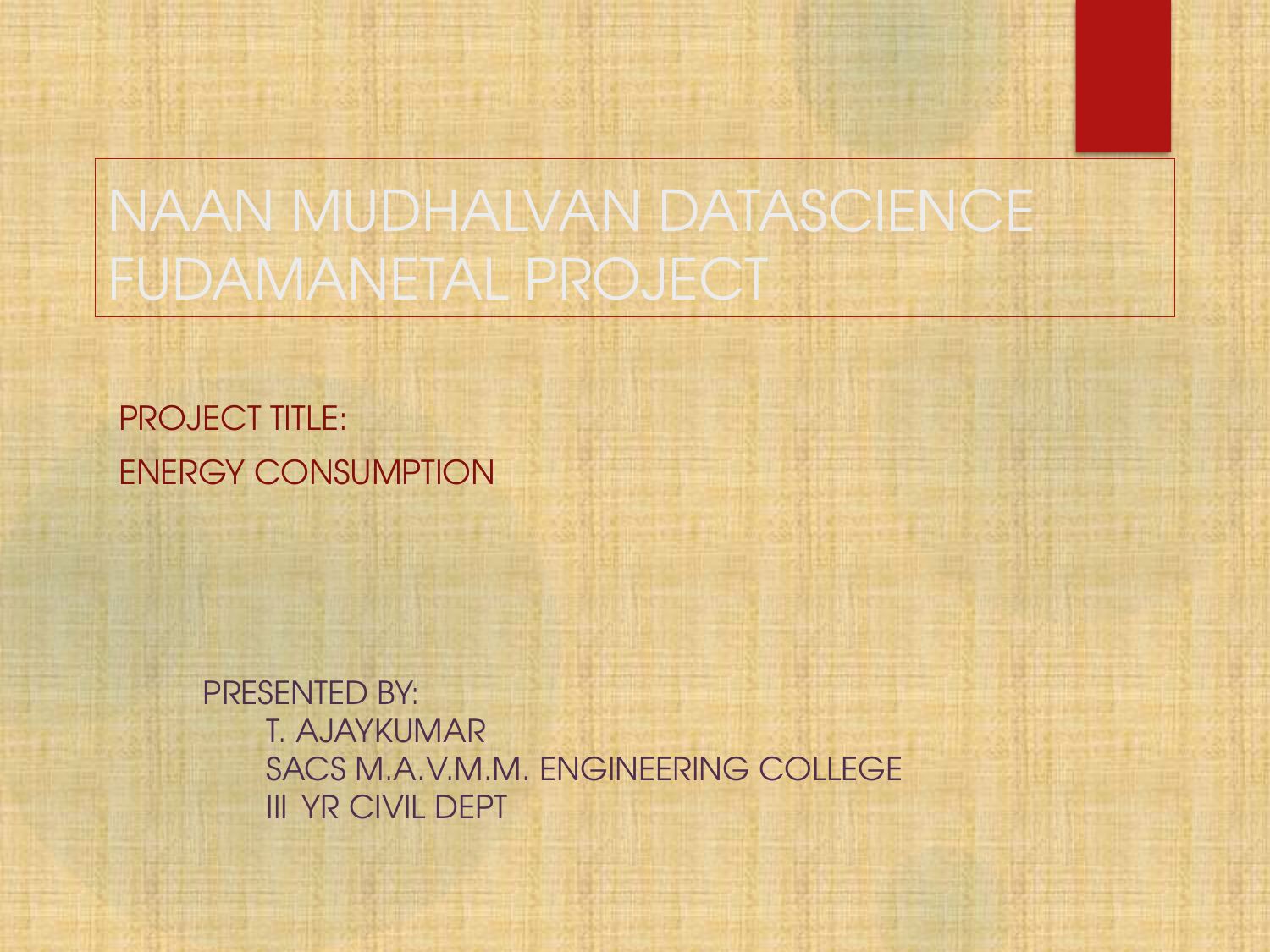

# NAAN MUDHALVAN DATASCIENCE FUDAMANETAL PROJECT
PROJECT TITLE:
ENERGY CONSUMPTION

PRESENTED BY:
T. AJAYKUMAR
SACS M.A.V.M.M. ENGINEERING COLLEGE
III  YR CIVIL DEPT